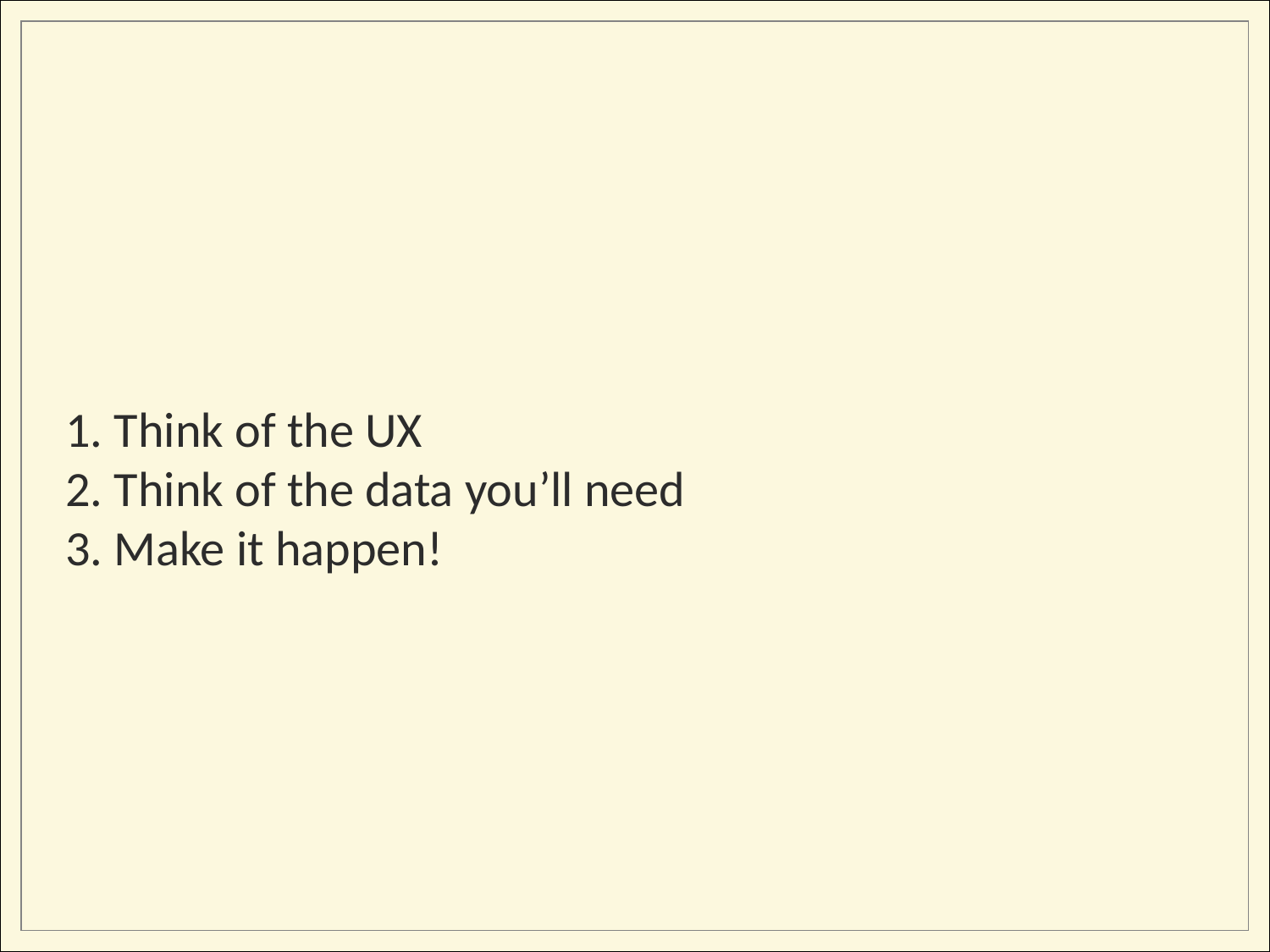

# 1. Think of the UX 2. Think of the data you’ll need 3. Make it happen!